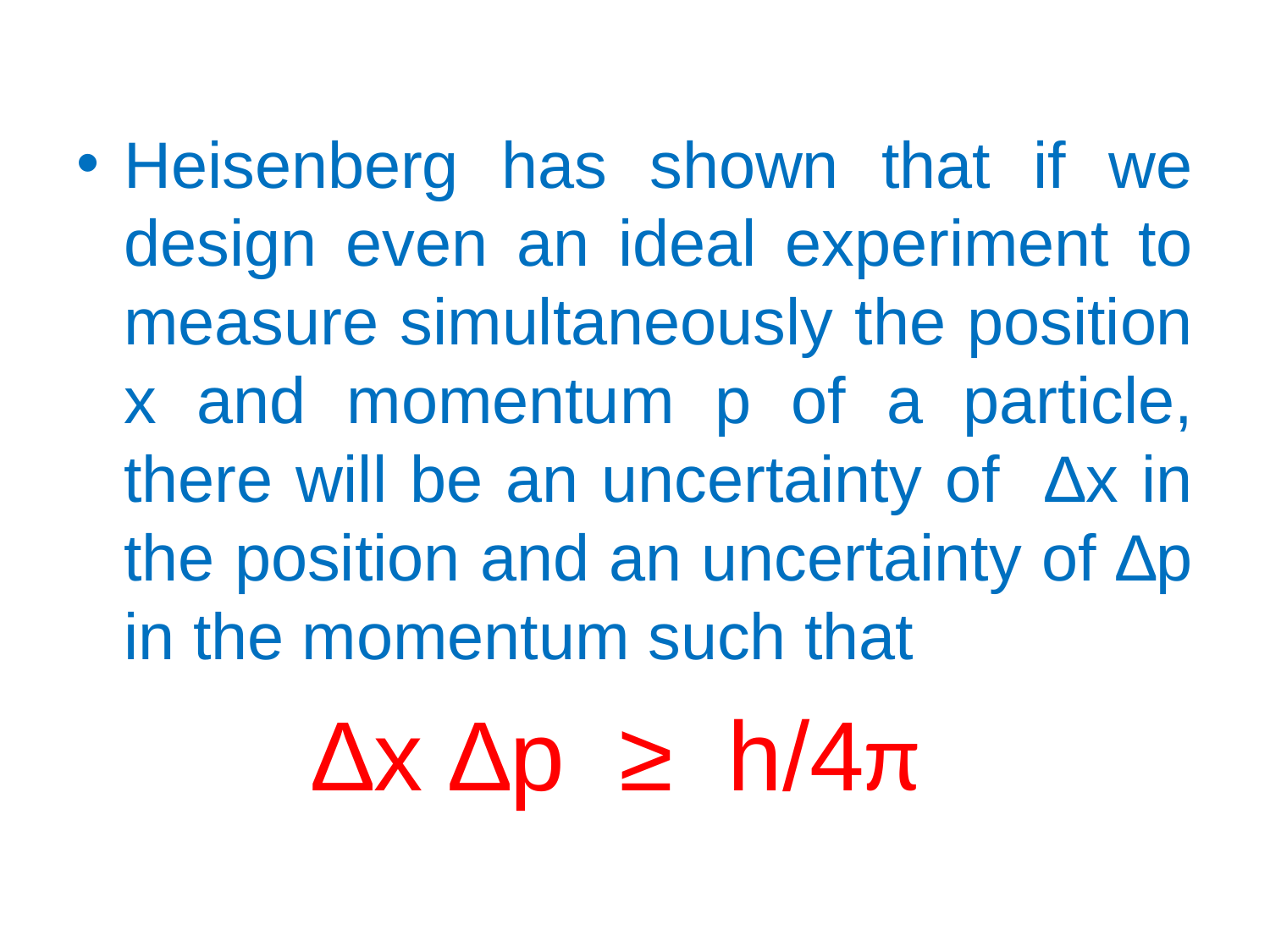

#
Heisenberg has shown that if we design even an ideal experiment to measure simultaneously the position x and momentum p of a particle, there will be an uncertainty of  ∆x in the position and an uncertainty of ∆p in the momentum such that
                    ∆x ∆p  ≥  h/4π